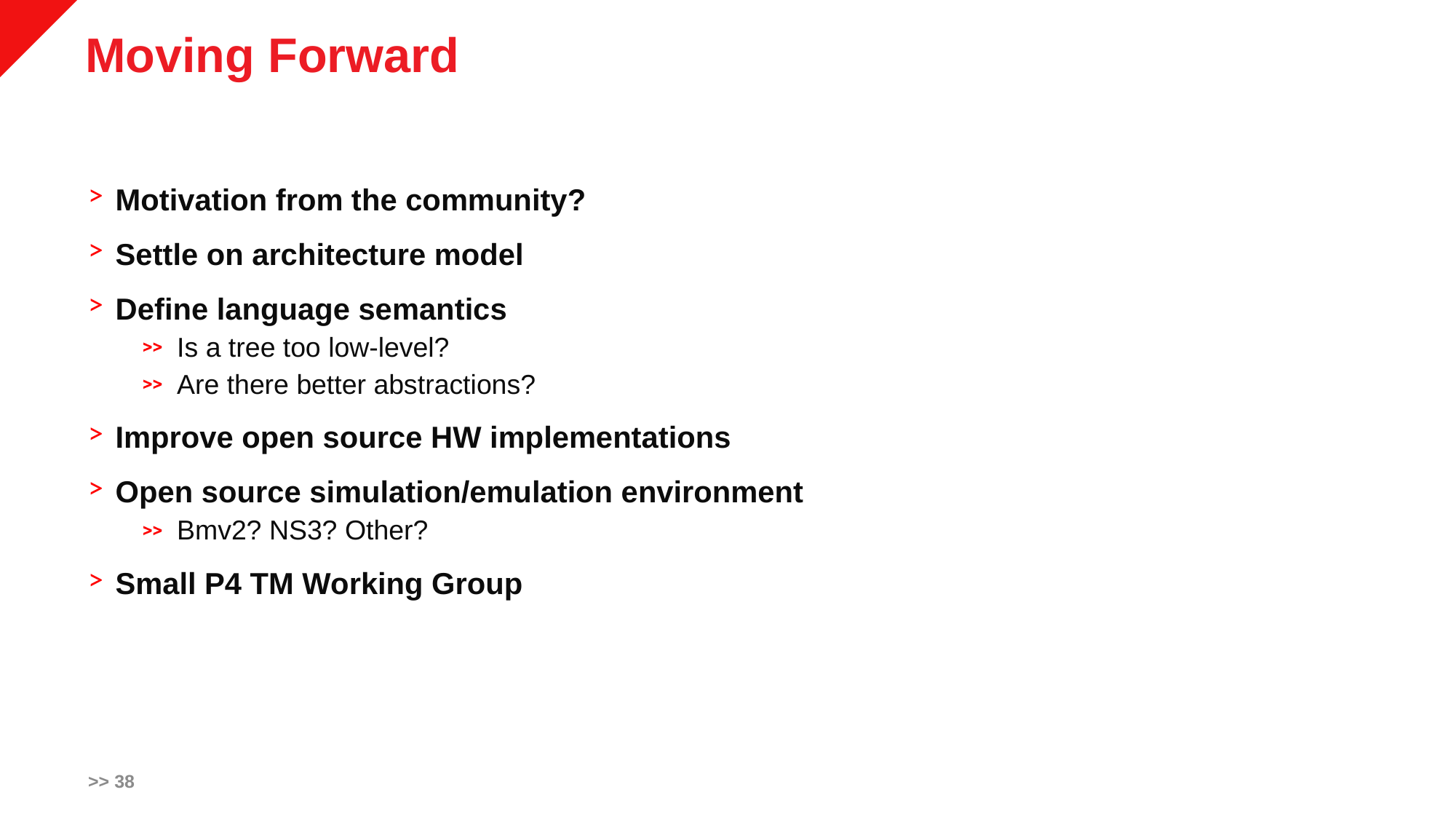

# Moving Forward
Motivation from the community?
Settle on architecture model
Define language semantics
Is a tree too low-level?
Are there better abstractions?
Improve open source HW implementations
Open source simulation/emulation environment
Bmv2? NS3? Other?
Small P4 TM Working Group
>> 38